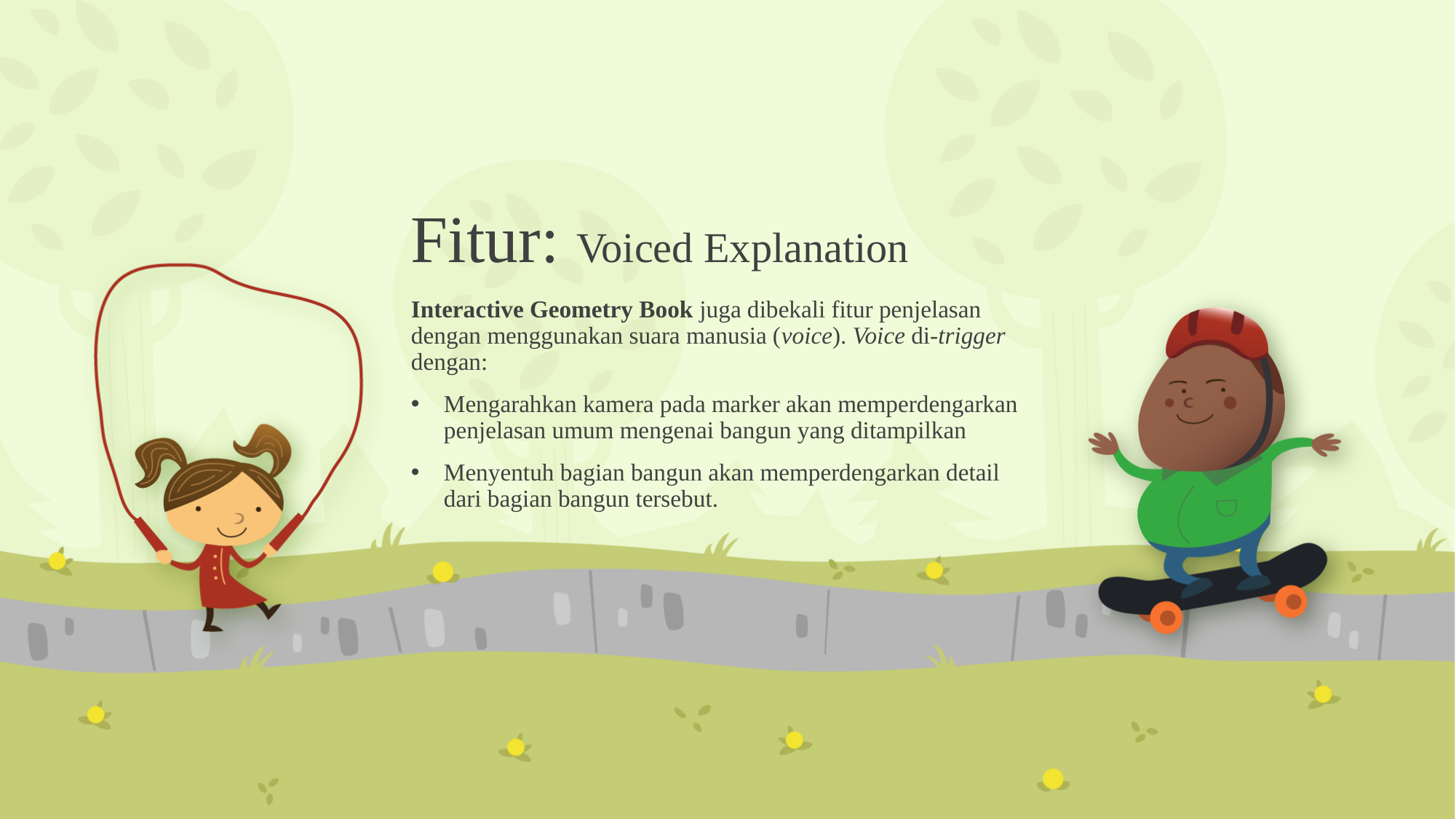

# Fitur: Voiced Explanation
Interactive Geometry Book juga dibekali fitur penjelasan dengan menggunakan suara manusia (voice). Voice di-trigger dengan:
Mengarahkan kamera pada marker akan memperdengarkan penjelasan umum mengenai bangun yang ditampilkan
Menyentuh bagian bangun akan memperdengarkan detail dari bagian bangun tersebut.